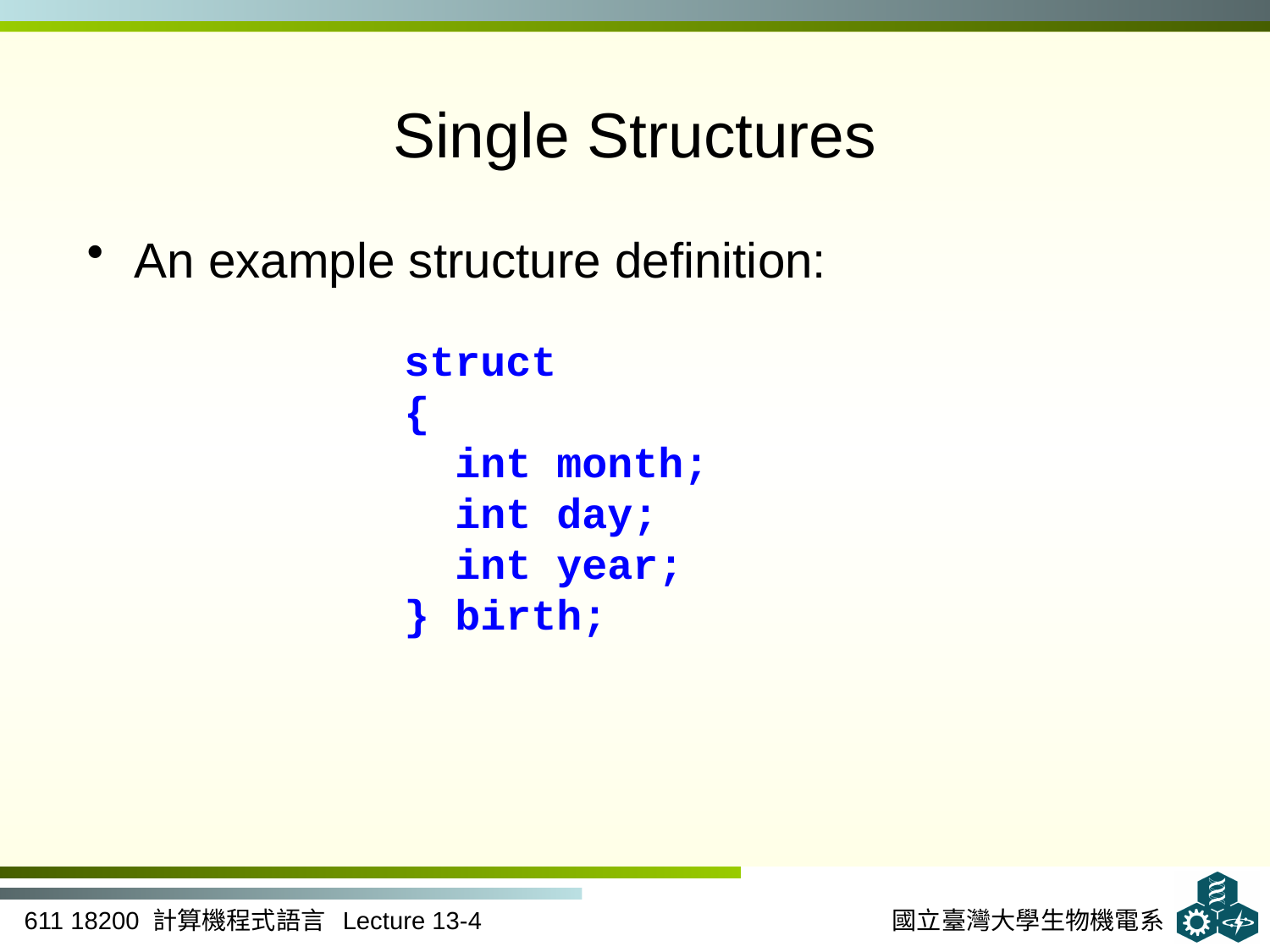

# Single Structures
An example structure definition:
struct
{
  int month;
  int day;
  int year;
} birth;